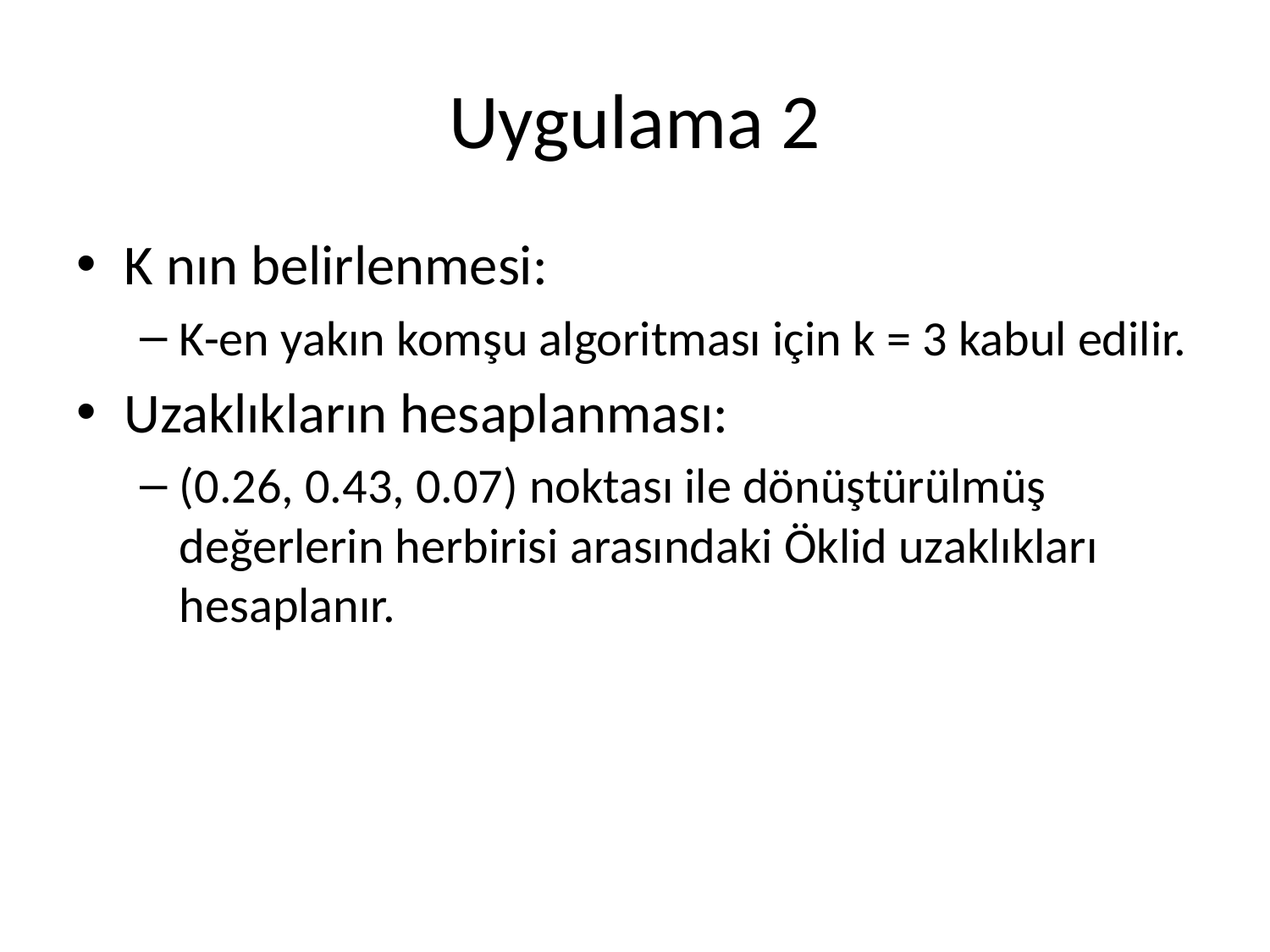

# Uygulama 2
K nın belirlenmesi:
K-en yakın komşu algoritması için k = 3 kabul edilir.
Uzaklıkların hesaplanması:
(0.26, 0.43, 0.07) noktası ile dönüştürülmüş değerlerin herbirisi arasındaki Öklid uzaklıkları hesaplanır.